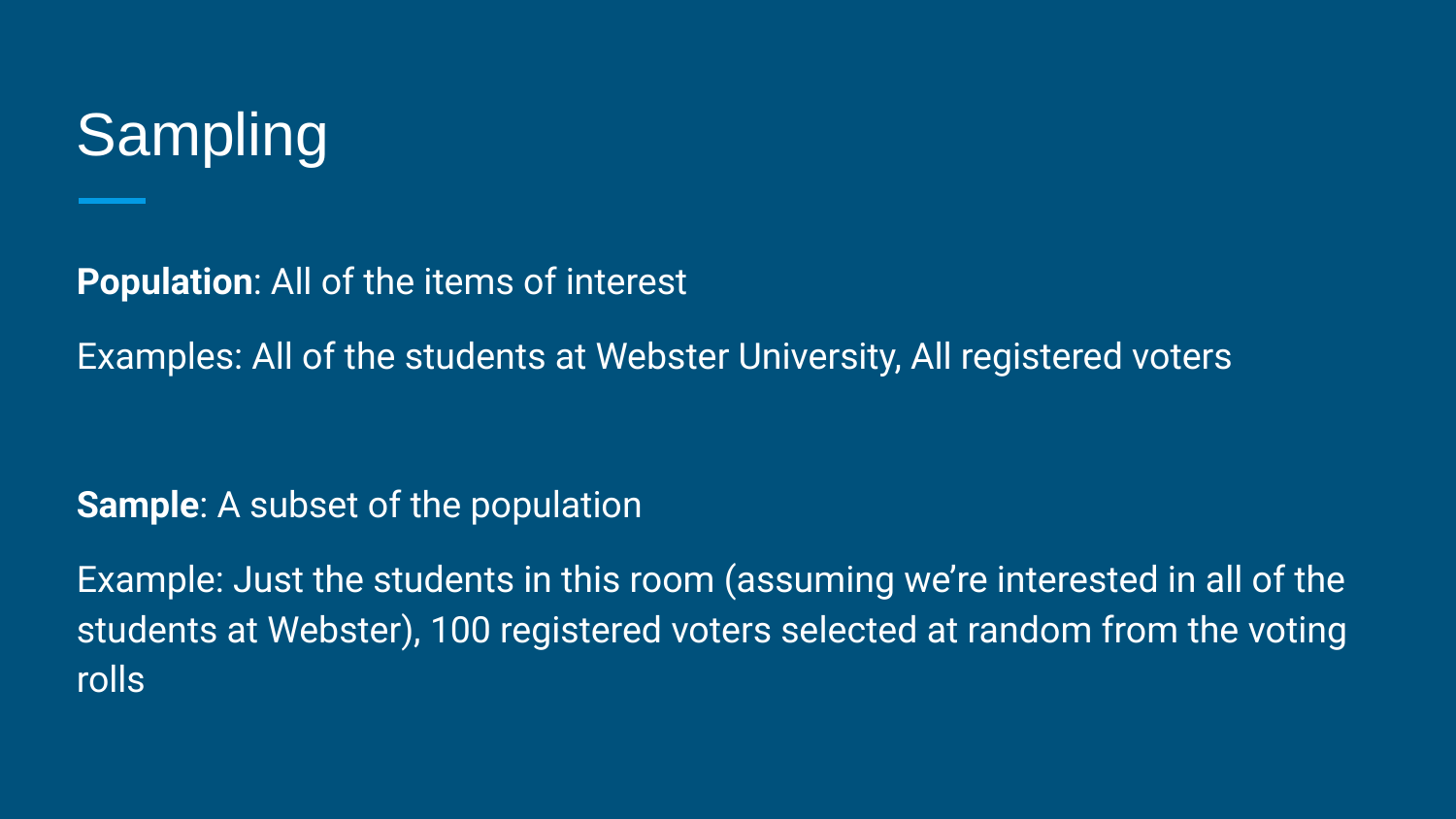

# Sampling
Population: All of the items of interest
Examples: All of the students at Webster University, All registered voters

Sample: A subset of the population
Example: Just the students in this room (assuming we’re interested in all of the students at Webster), 100 registered voters selected at random from the voting rolls